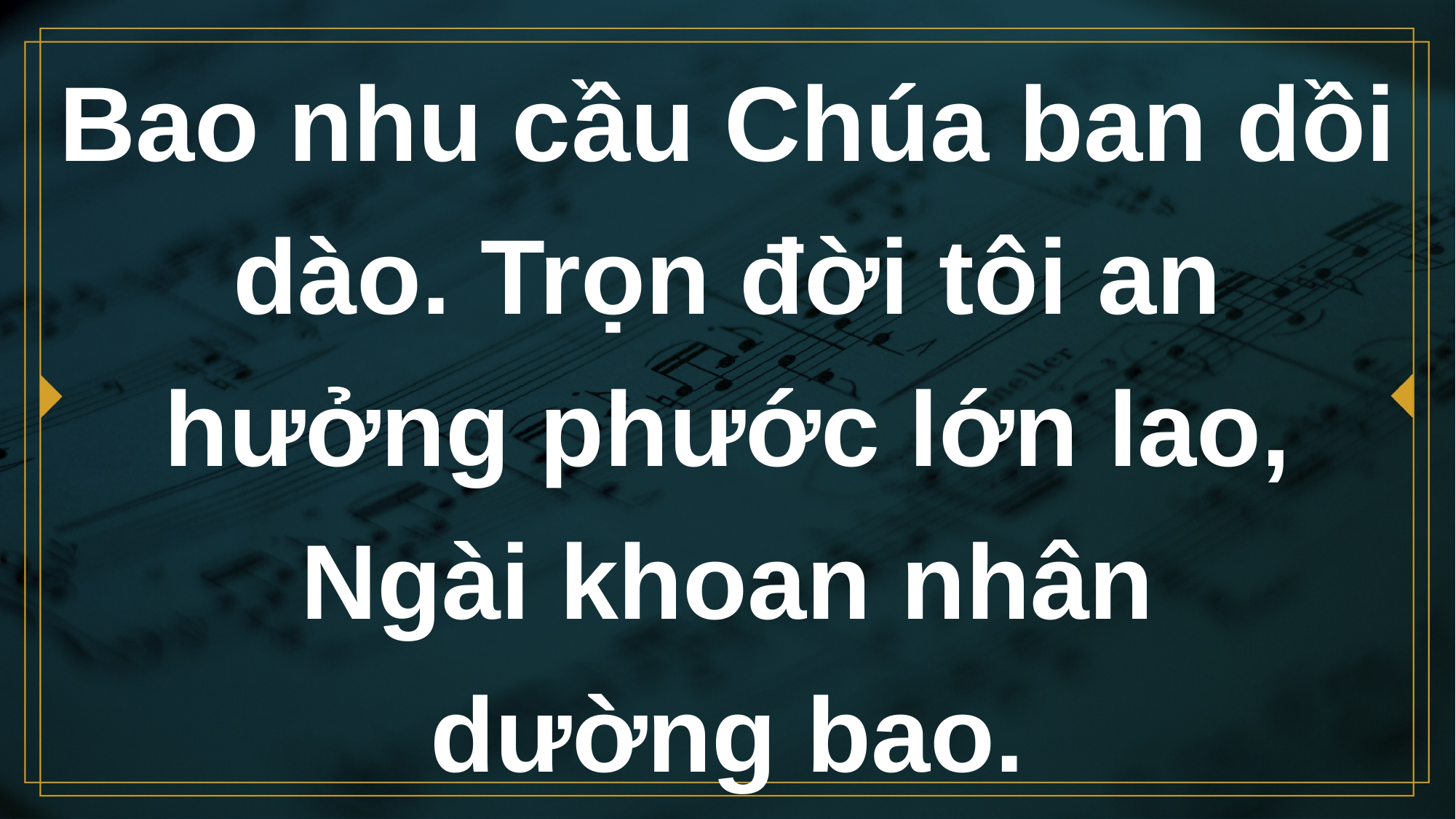

# Bao nhu cầu Chúa ban dồi dào. Trọn đời tôi an hưởng phước lớn lao, Ngài khoan nhân dường bao.